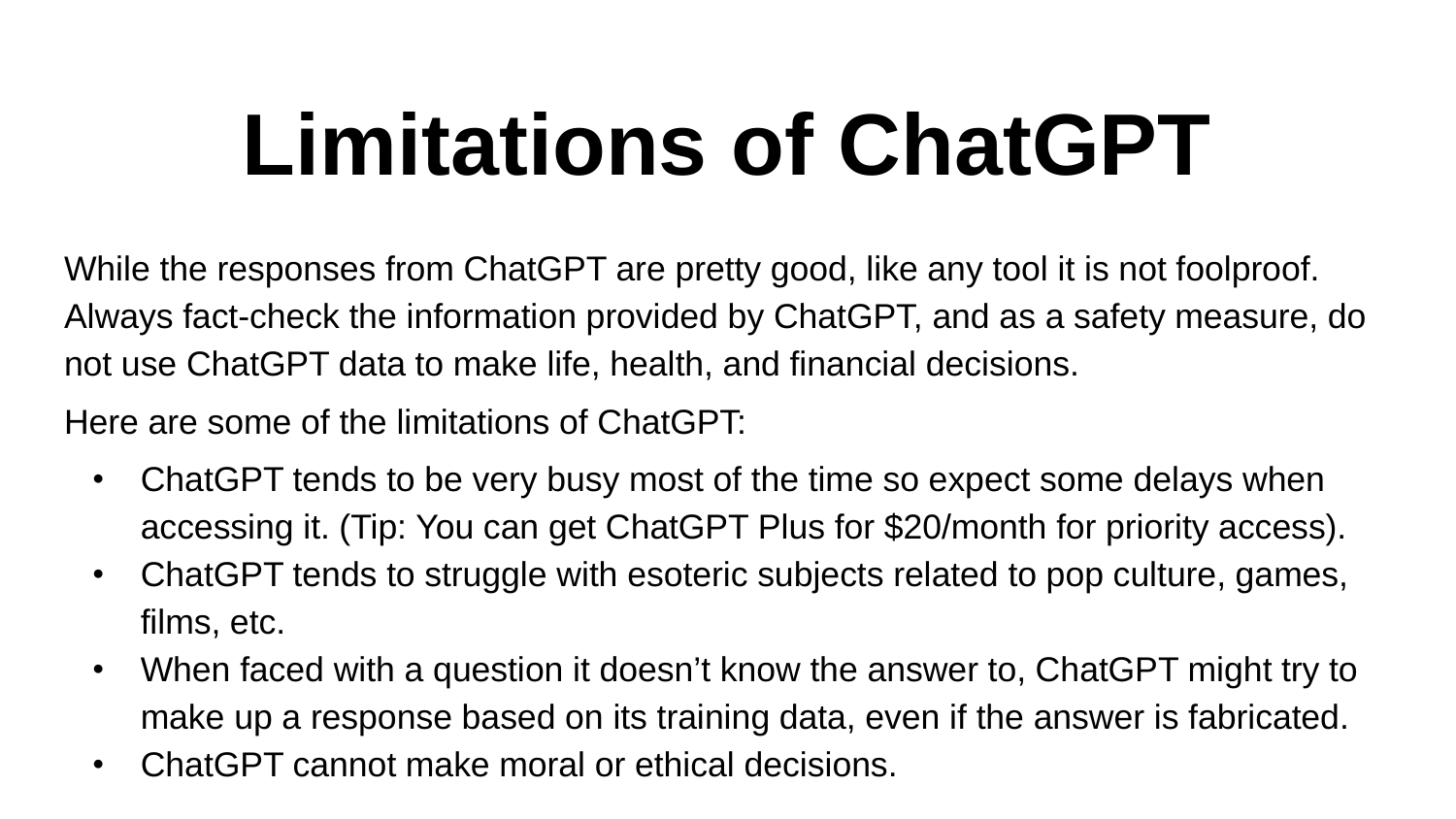

# Limitations of ChatGPT
While the responses from ChatGPT are pretty good, like any tool it is not foolproof. Always fact-check the information provided by ChatGPT, and as a safety measure, do not use ChatGPT data to make life, health, and financial decisions.
Here are some of the limitations of ChatGPT:
ChatGPT tends to be very busy most of the time so expect some delays when accessing it. (Tip: You can get ChatGPT Plus for $20/month for priority access).
ChatGPT tends to struggle with esoteric subjects related to pop culture, games, films, etc.
When faced with a question it doesn’t know the answer to, ChatGPT might try to make up a response based on its training data, even if the answer is fabricated.
ChatGPT cannot make moral or ethical decisions.